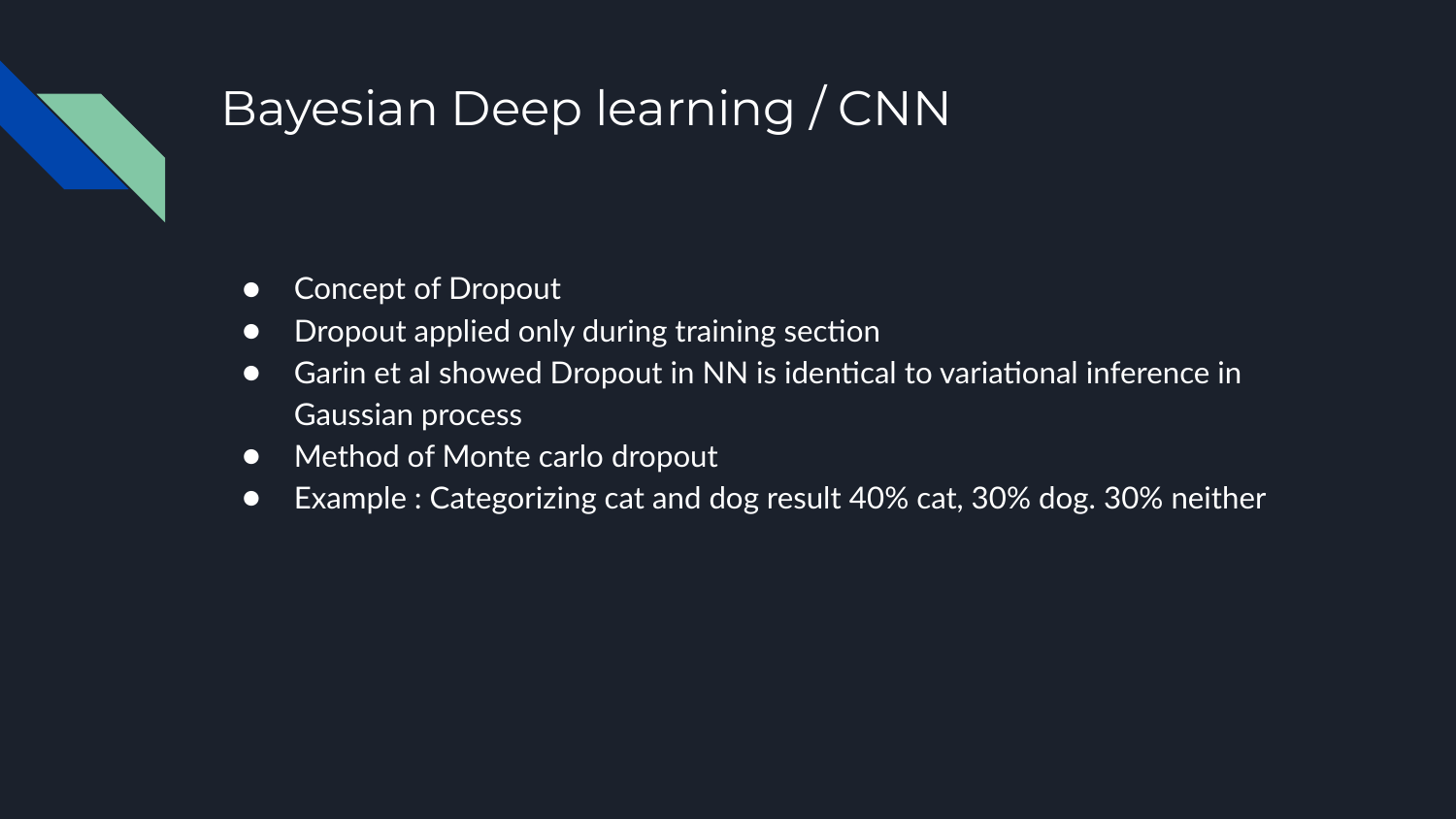

# Bayesian Deep learning / CNN
Concept of Dropout
Dropout applied only during training section
Garin et al showed Dropout in NN is identical to variational inference in Gaussian process
Method of Monte carlo dropout
Example : Categorizing cat and dog result 40% cat, 30% dog. 30% neither